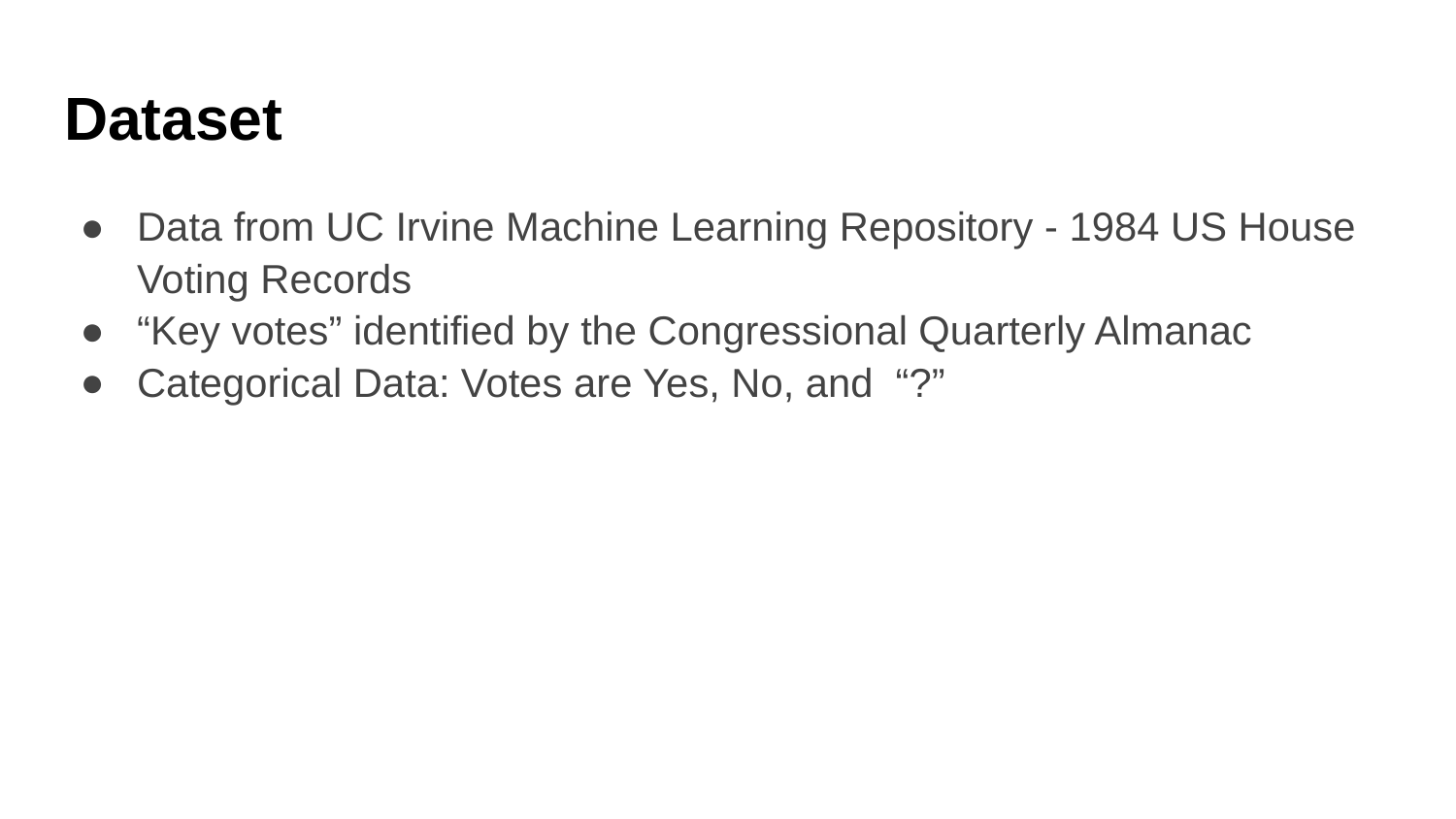

# Dataset
Data from UC Irvine Machine Learning Repository - 1984 US House Voting Records
“Key votes” identified by the Congressional Quarterly Almanac
Categorical Data: Votes are Yes, No, and  “?”